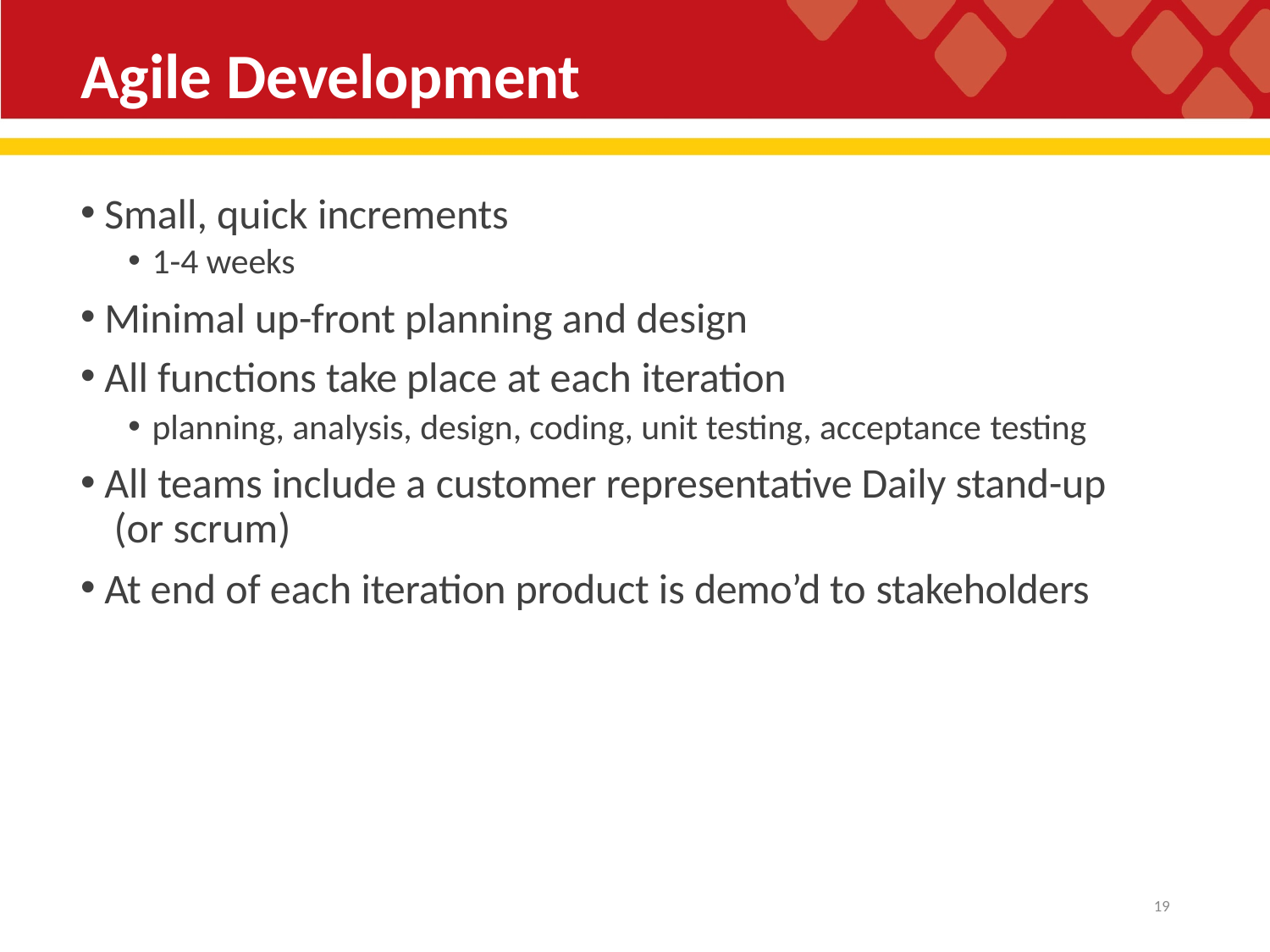

# Agile Development
Small, quick increments
1-4 weeks
Minimal up-front planning and design
All functions take place at each iteration
planning, analysis, design, coding, unit testing, acceptance testing
All teams include a customer representative Daily stand-up  (or scrum)
At end of each iteration product is demo’d to stakeholders
19